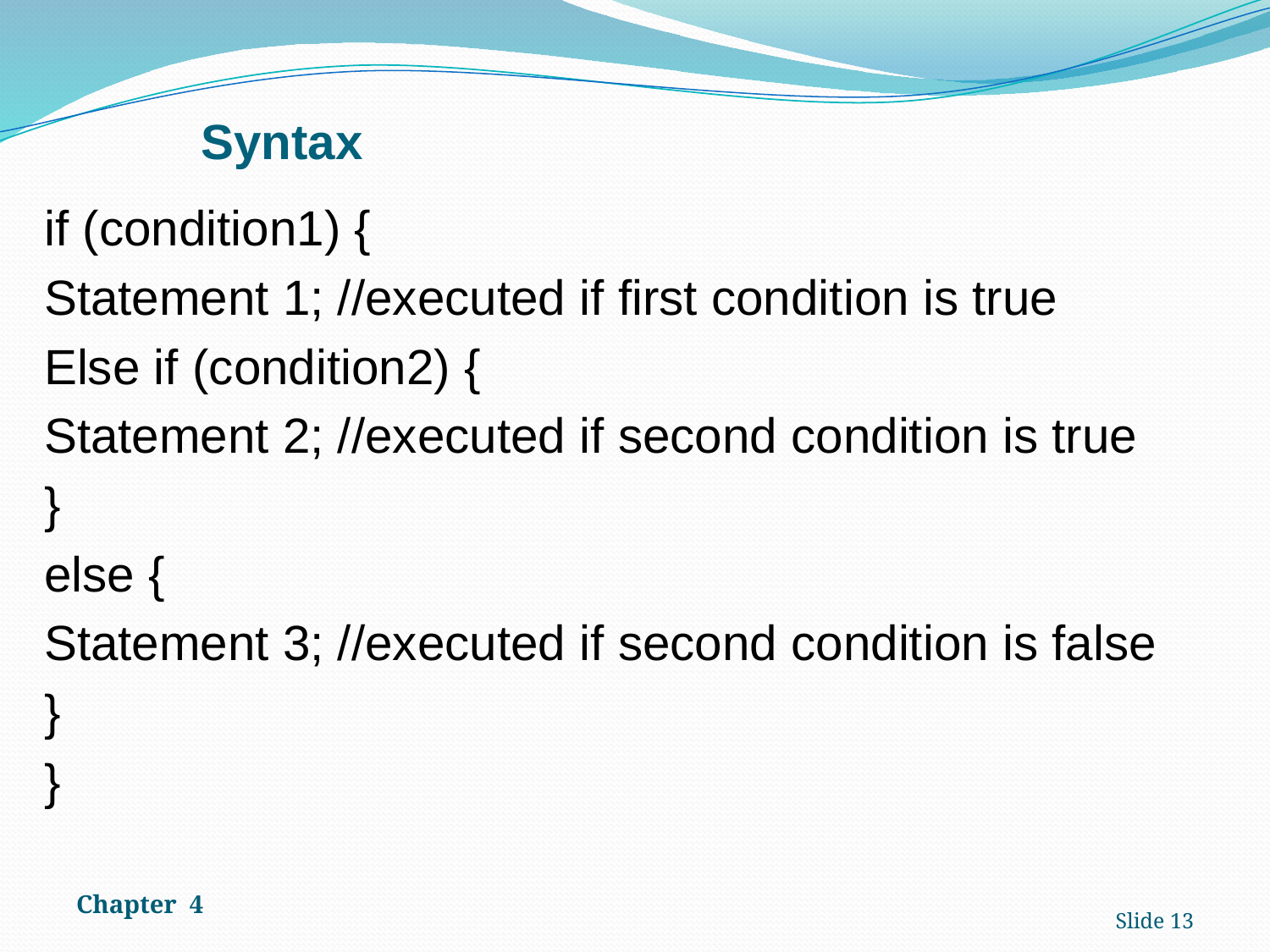

# Syntax
if (condition1) {
Statement 1; //executed if first condition is true
Else if (condition2) {
Statement 2; //executed if second condition is true
}
else {
Statement 3; //executed if second condition is false
}
}
Chapter  4
Slide 13